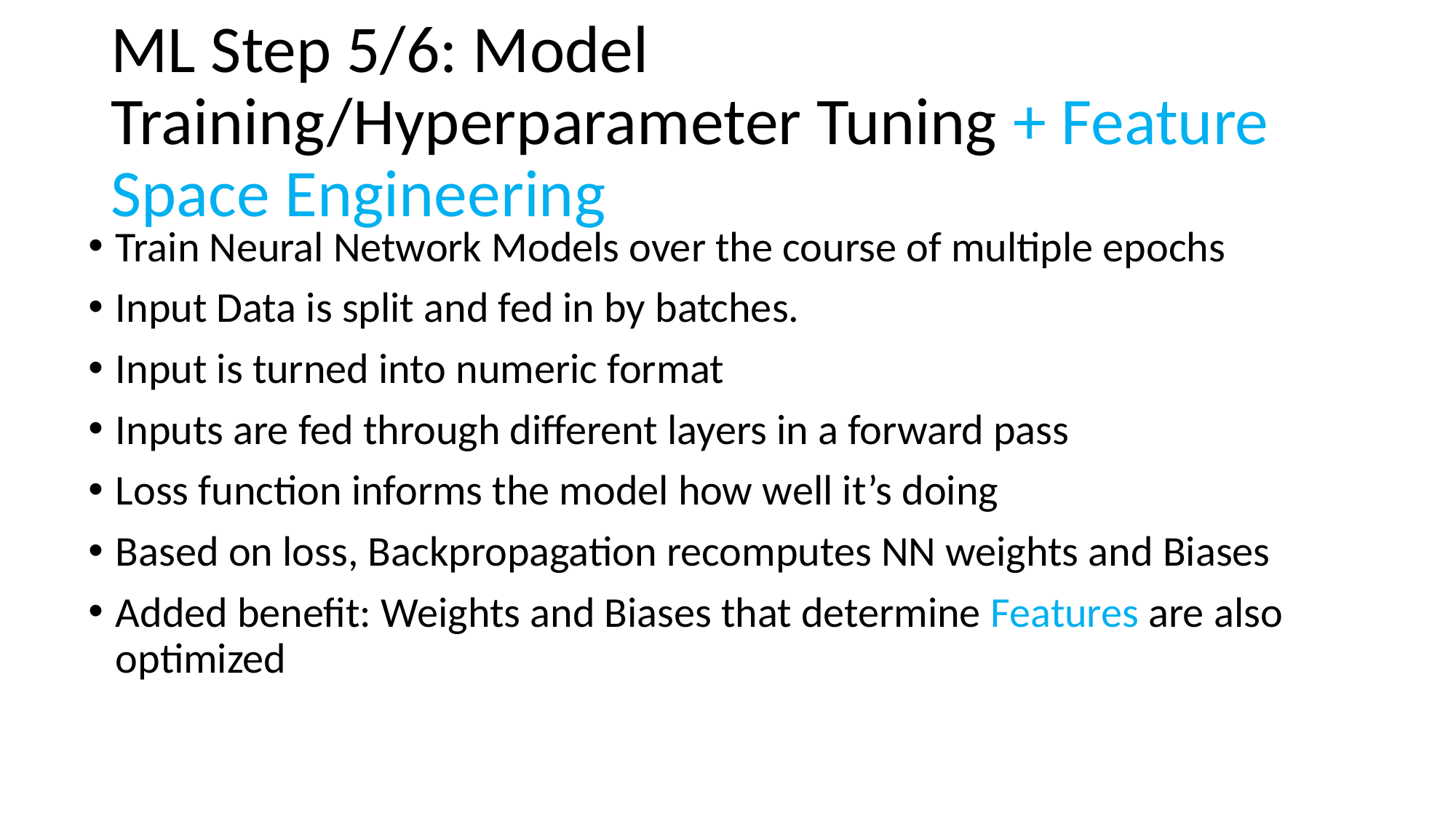

# ML Step 5/6: Model Training/Hyperparameter Tuning + Feature Space Engineering
Train Neural Network Models over the course of multiple epochs
Input Data is split and fed in by batches.
Input is turned into numeric format
Inputs are fed through different layers in a forward pass
Loss function informs the model how well it’s doing
Based on loss, Backpropagation recomputes NN weights and Biases
Added benefit: Weights and Biases that determine Features are also optimized